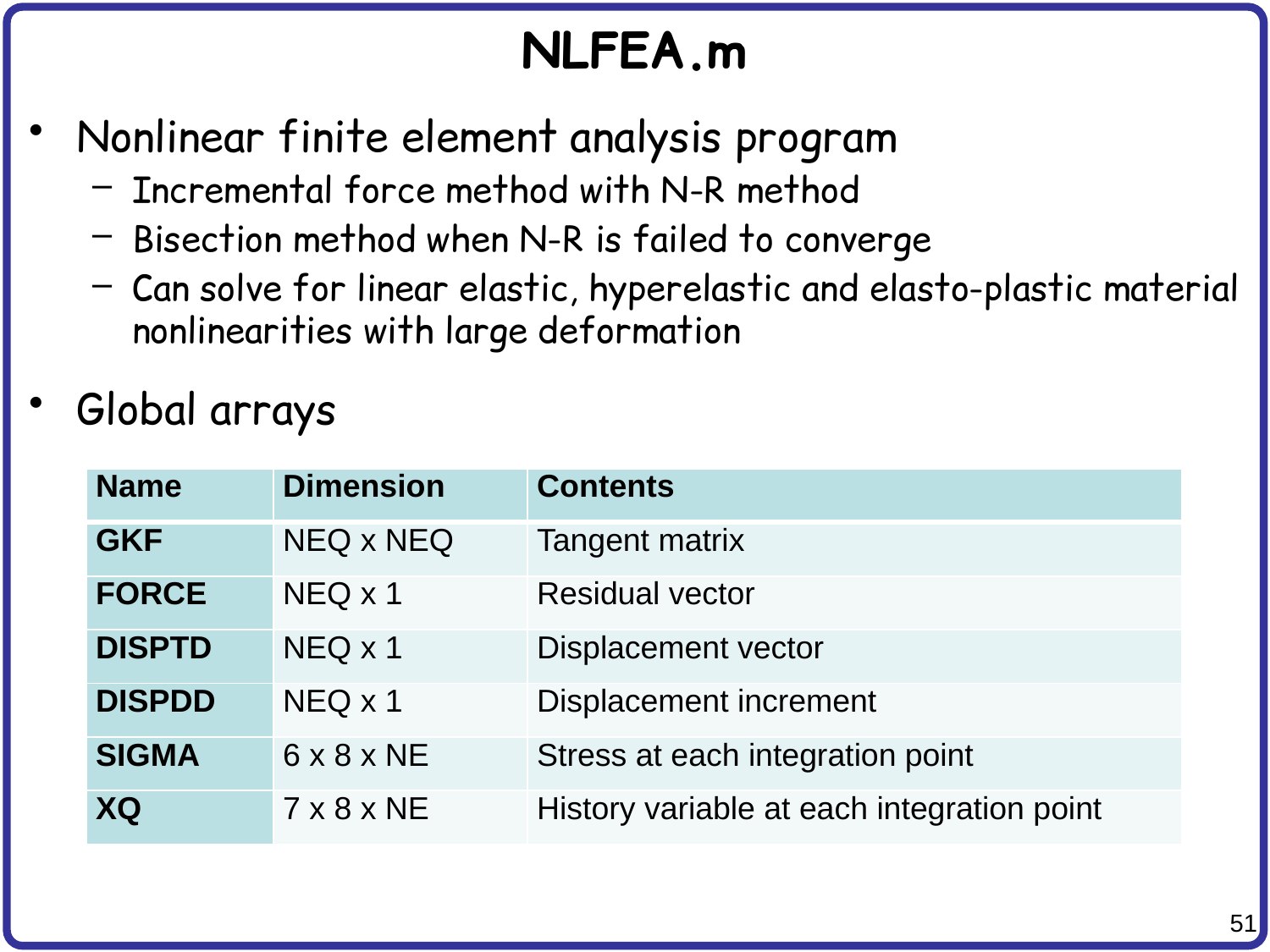

# NLFEA.m
Nonlinear finite element analysis program
Incremental force method with N-R method
Bisection method when N-R is failed to converge
Can solve for linear elastic, hyperelastic and elasto-plastic material nonlinearities with large deformation
Global arrays
| Name | Dimension | Contents |
| --- | --- | --- |
| GKF | NEQ x NEQ | Tangent matrix |
| FORCE | NEQ x 1 | Residual vector |
| DISPTD | NEQ x 1 | Displacement vector |
| DISPDD | NEQ x 1 | Displacement increment |
| SIGMA | 6 x 8 x NE | Stress at each integration point |
| XQ | 7 x 8 x NE | History variable at each integration point |